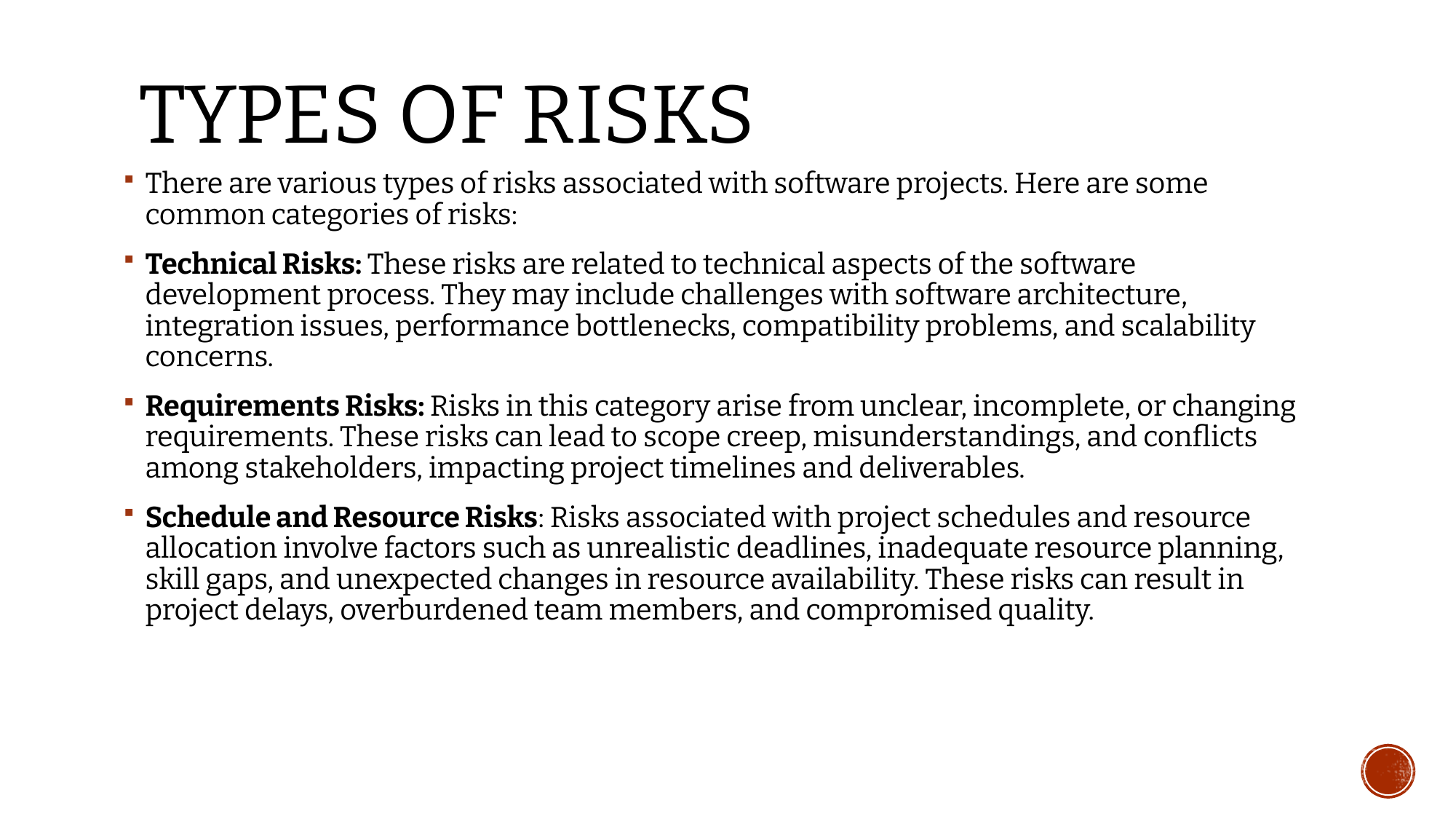

# Types of Risks
There are various types of risks associated with software projects. Here are some common categories of risks:
Technical Risks: These risks are related to technical aspects of the software development process. They may include challenges with software architecture, integration issues, performance bottlenecks, compatibility problems, and scalability concerns.
Requirements Risks: Risks in this category arise from unclear, incomplete, or changing requirements. These risks can lead to scope creep, misunderstandings, and conflicts among stakeholders, impacting project timelines and deliverables.
Schedule and Resource Risks: Risks associated with project schedules and resource allocation involve factors such as unrealistic deadlines, inadequate resource planning, skill gaps, and unexpected changes in resource availability. These risks can result in project delays, overburdened team members, and compromised quality.